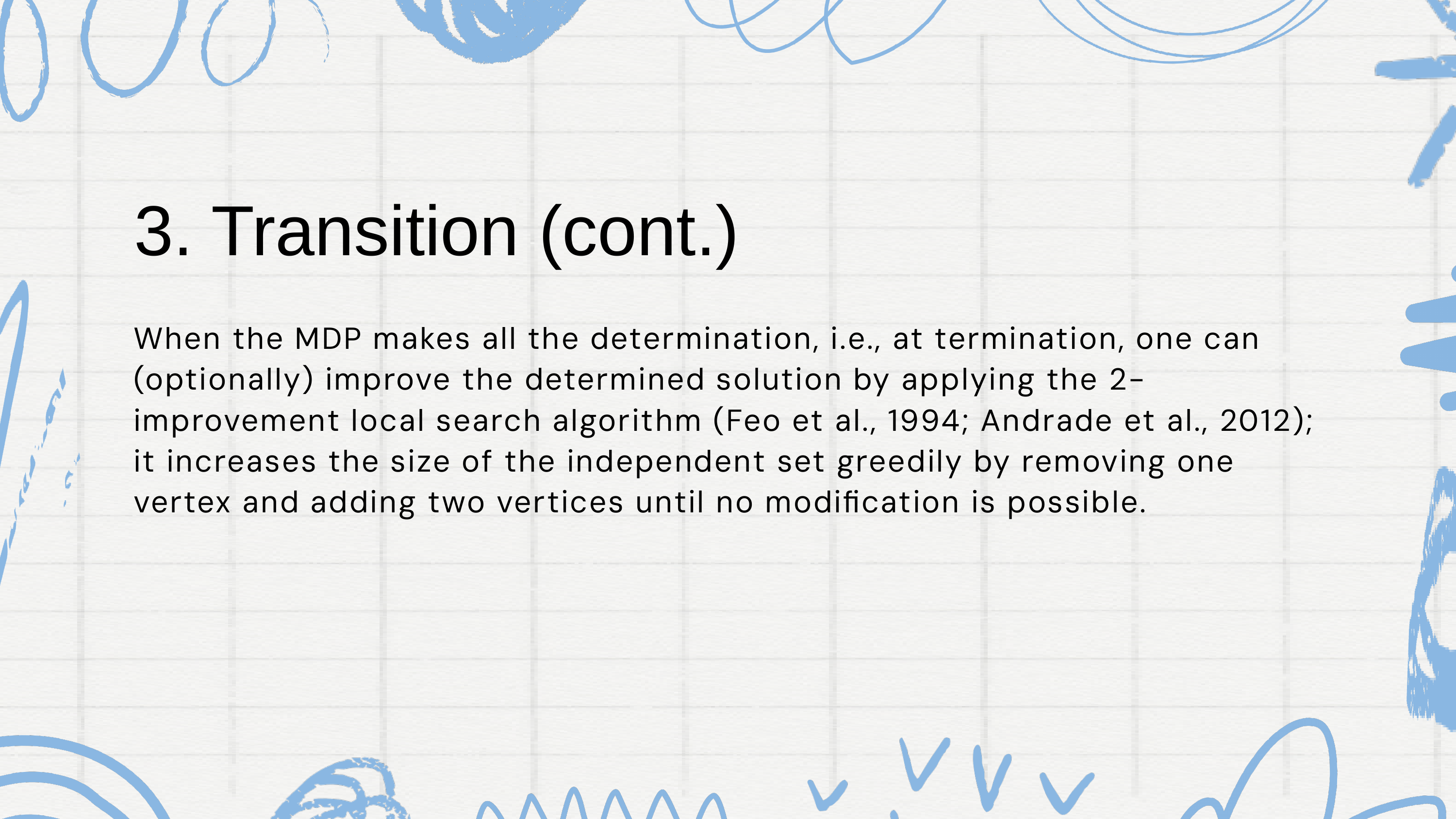

3. Transition (cont.)

When the MDP makes all the determination, i.e., at termination, one can (optionally) improve the determined solution by applying the 2-improvement local search algorithm (Feo et al., 1994; Andrade et al., 2012); it increases the size of the independent set greedily by removing one vertex and adding two vertices until no modification is possible.